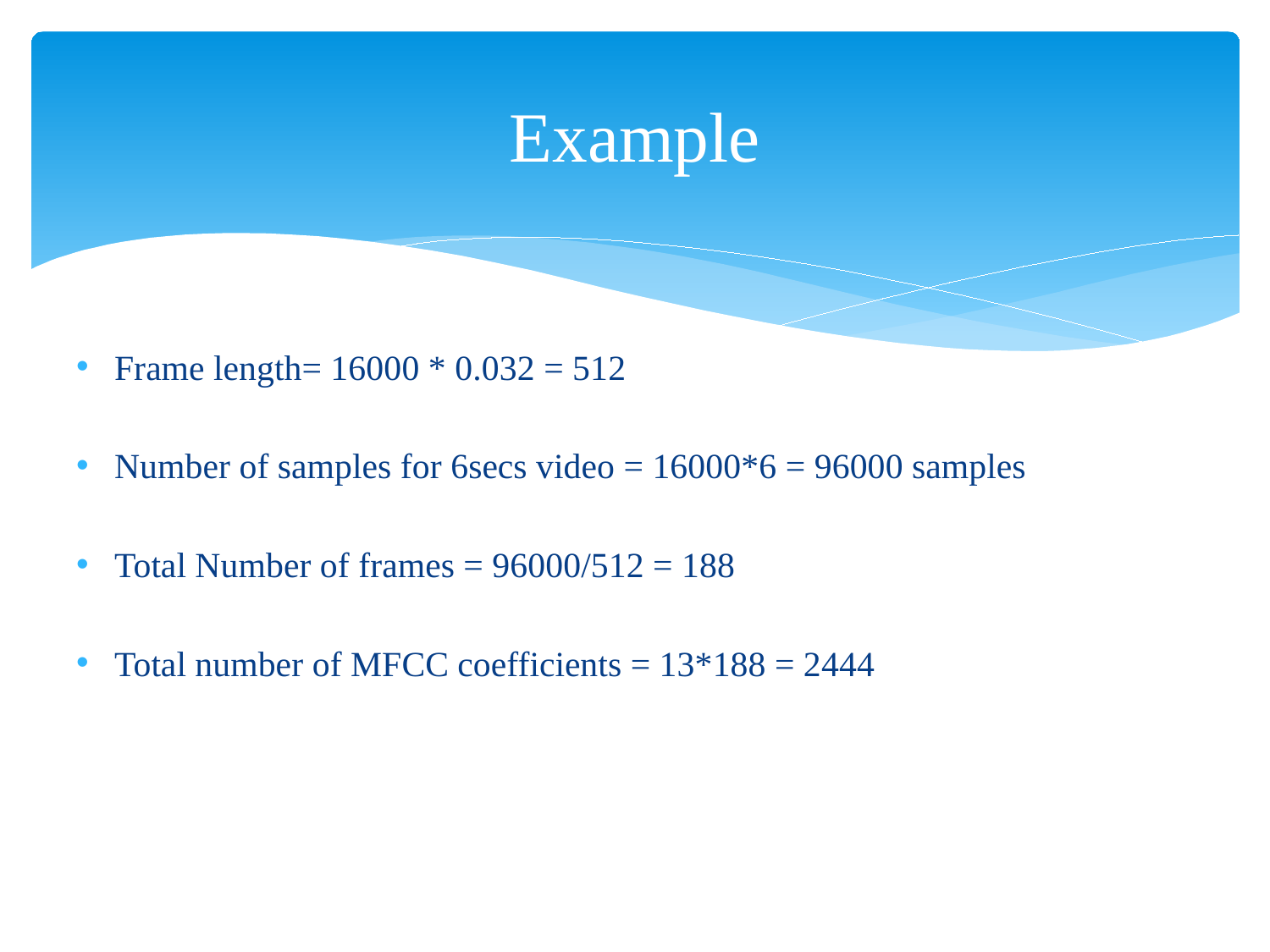

# Example
Frame length= 16000 * 0.032 = 512

Number of samples for 6secs video = 16000*6 = 96000 samples

Total Number of frames = 96000/512 = 188

Total number of MFCC coefficients = 13*188 = 2444